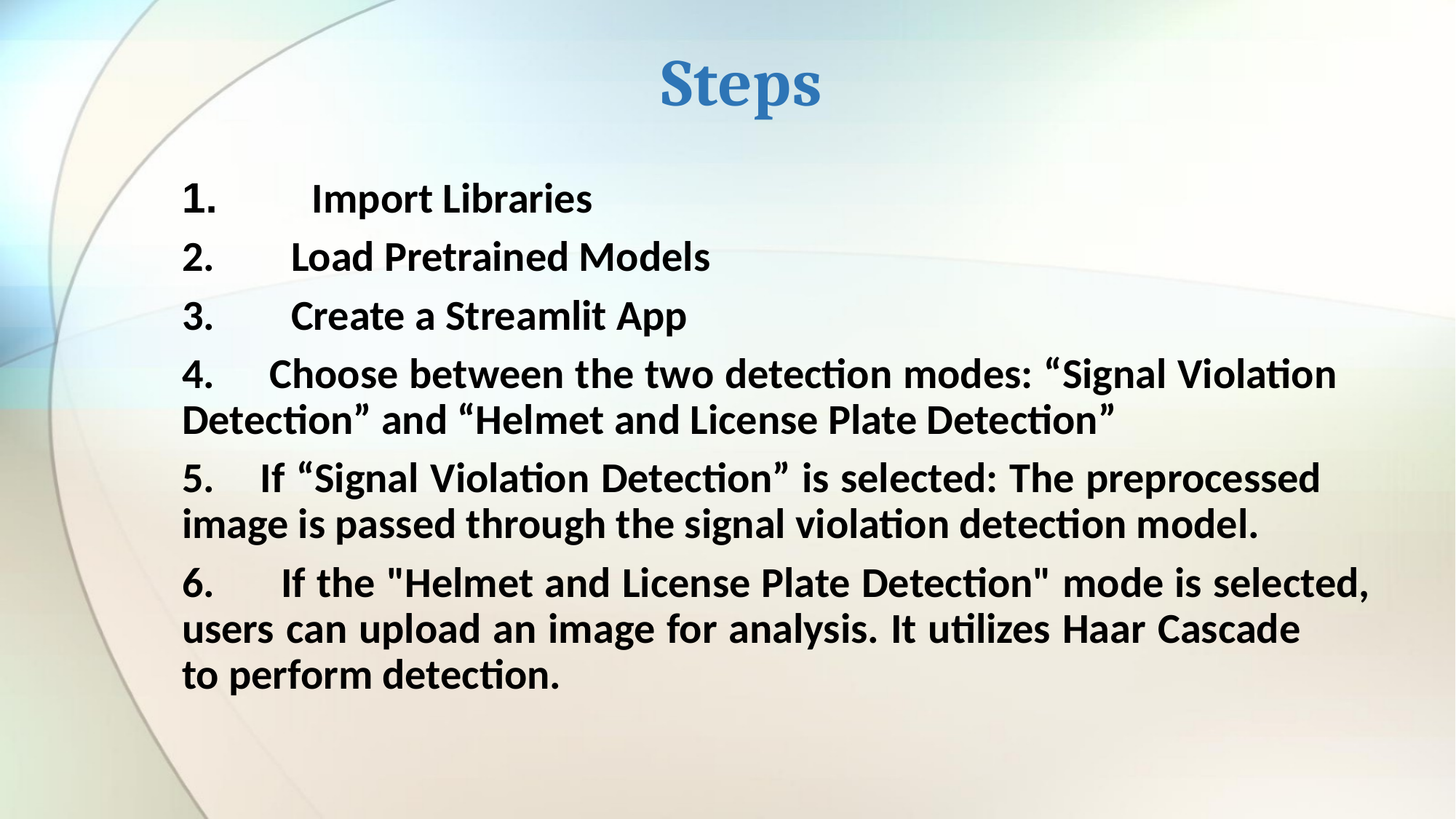

# Steps
1.        Import Libraries
2.   	Load Pretrained Models
3.   	Create a Streamlit App
4.     Choose between the two detection modes: “Signal Violation     	Detection” and “Helmet and License Plate Detection”
5.    If “Signal Violation Detection” is selected: The preprocessed  	image is passed through the signal violation detection model.
6.      If the "Helmet and License Plate Detection" mode is selected, 	users can upload an image for analysis. It utilizes Haar Cascade 	to perform detection.